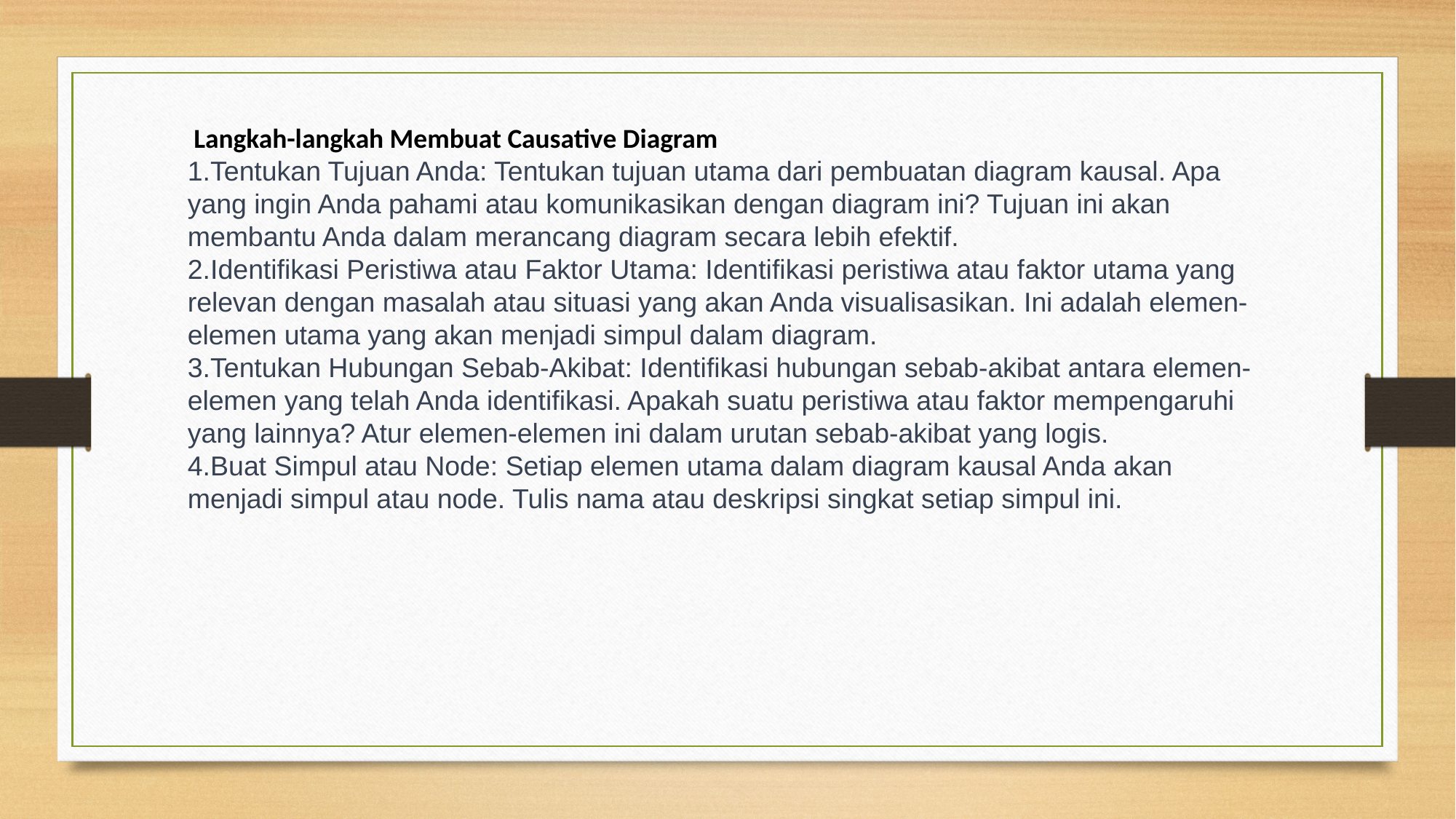

Langkah-langkah Membuat Causative Diagram
Tentukan Tujuan Anda: Tentukan tujuan utama dari pembuatan diagram kausal. Apa yang ingin Anda pahami atau komunikasikan dengan diagram ini? Tujuan ini akan membantu Anda dalam merancang diagram secara lebih efektif.
Identifikasi Peristiwa atau Faktor Utama: Identifikasi peristiwa atau faktor utama yang relevan dengan masalah atau situasi yang akan Anda visualisasikan. Ini adalah elemen-elemen utama yang akan menjadi simpul dalam diagram.
Tentukan Hubungan Sebab-Akibat: Identifikasi hubungan sebab-akibat antara elemen-elemen yang telah Anda identifikasi. Apakah suatu peristiwa atau faktor mempengaruhi yang lainnya? Atur elemen-elemen ini dalam urutan sebab-akibat yang logis.
Buat Simpul atau Node: Setiap elemen utama dalam diagram kausal Anda akan menjadi simpul atau node. Tulis nama atau deskripsi singkat setiap simpul ini.